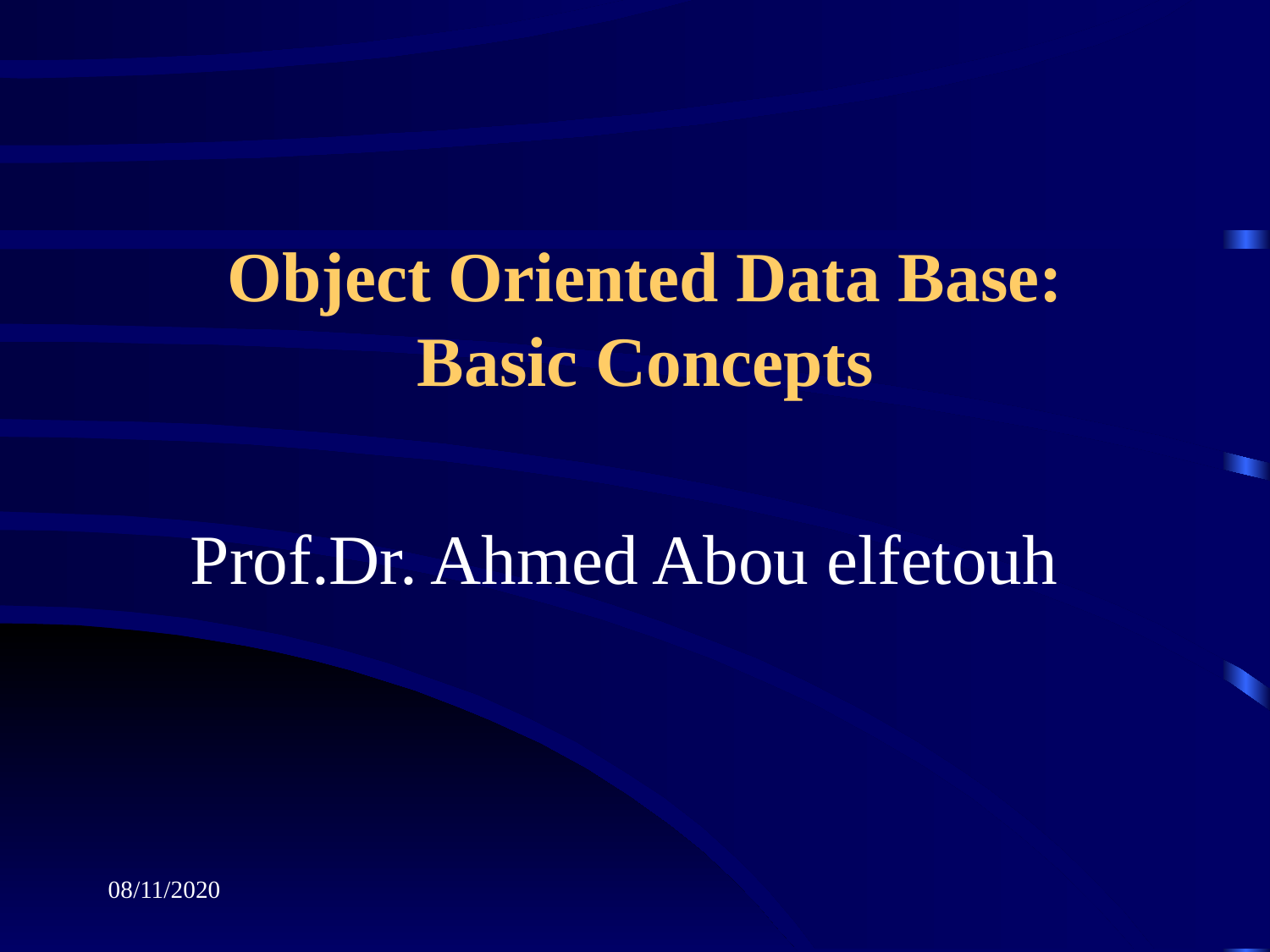

# Object Oriented Data Base: Basic Concepts
Prof.Dr. Ahmed Abou elfetouh
08/11/2020